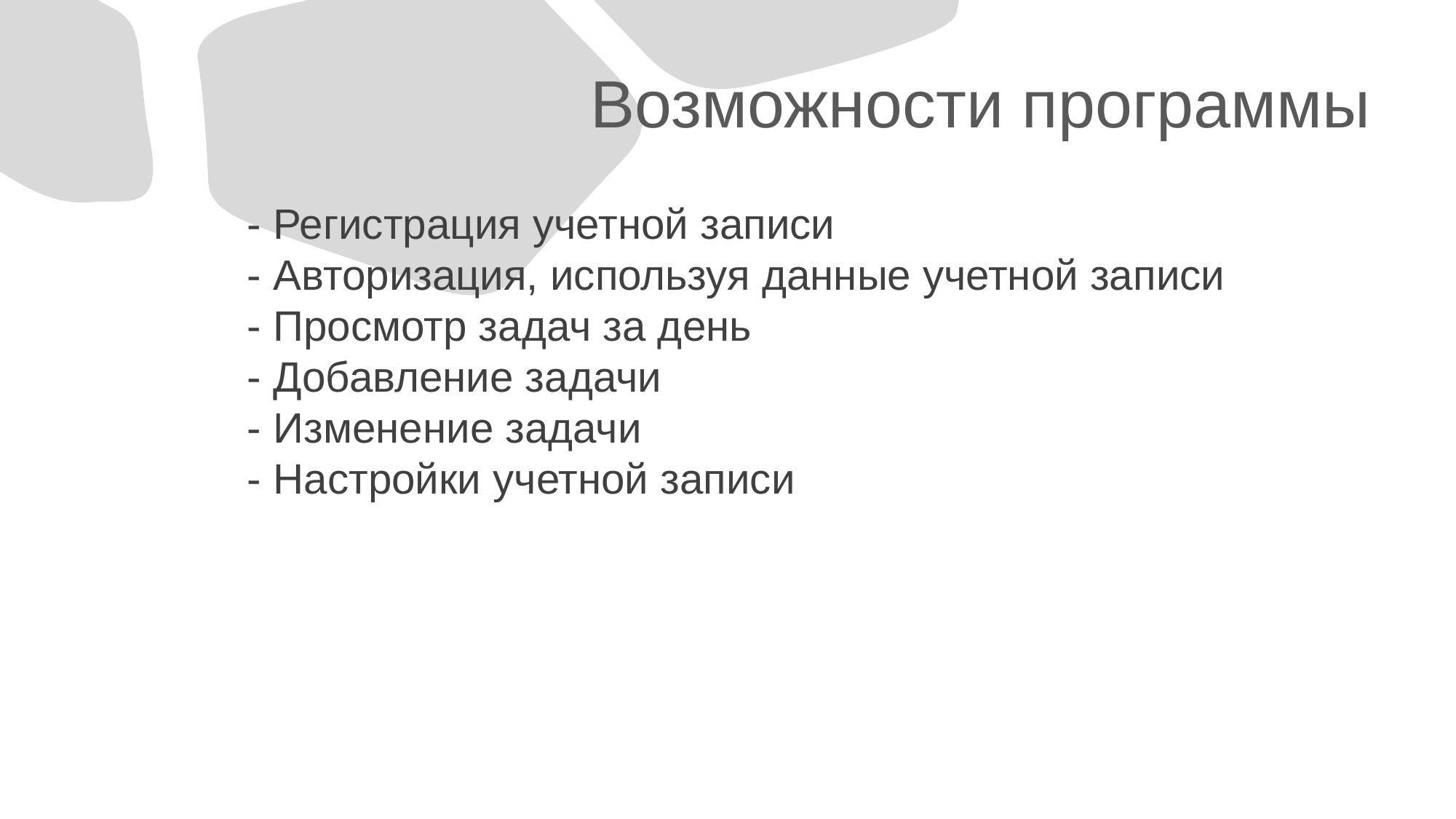

# Возможности программы
	- Регистрация учетной записи
	- Авторизация, используя данные учетной записи
	- Просмотр задач за день
	- Добавление задачи
	- Изменение задачи
	- Настройки учетной записи